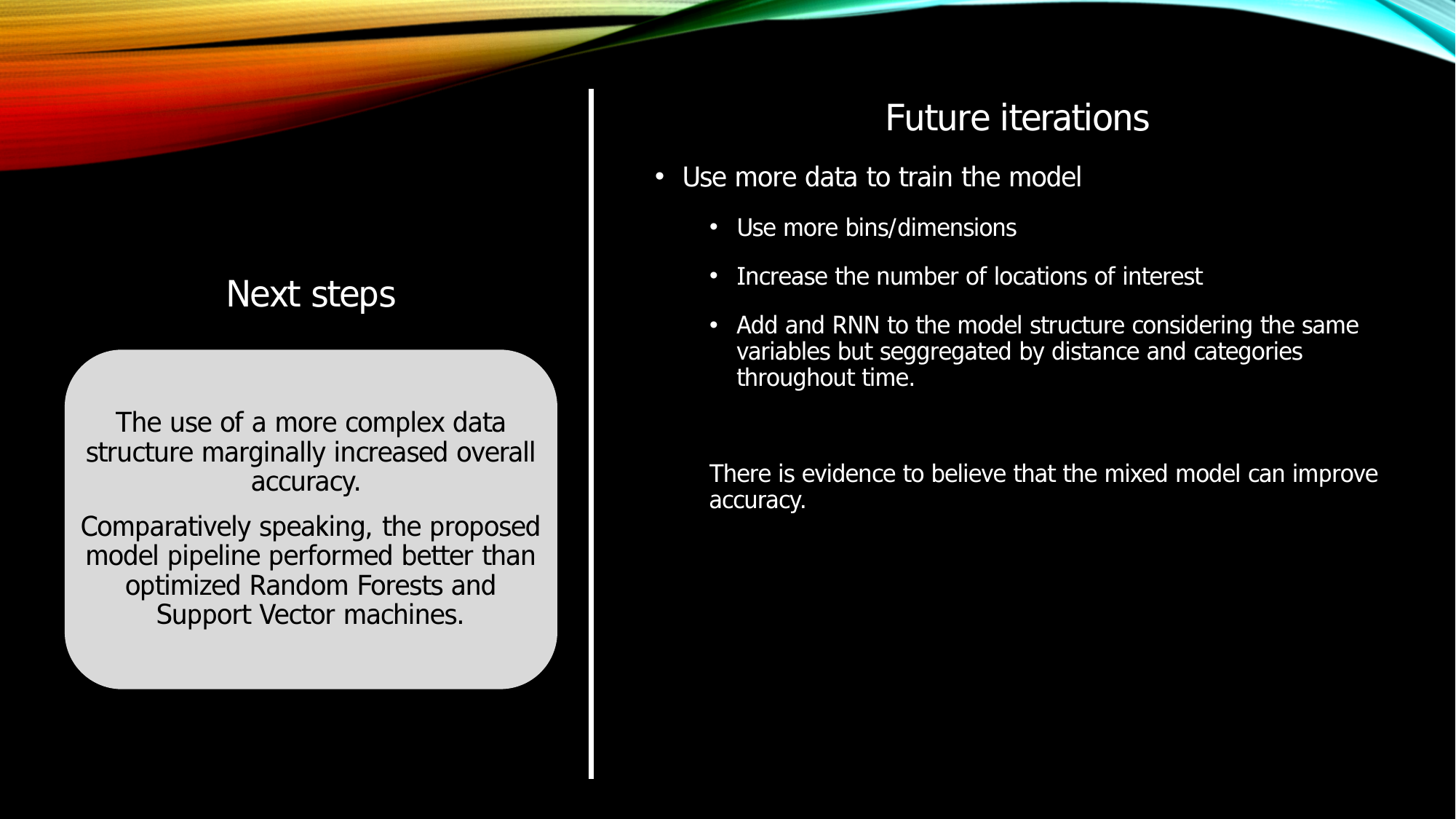

Future iterations
Use more data to train the model
Use more bins/dimensions
Increase the number of locations of interest
Add and RNN to the model structure considering the same variables but seggregated by distance and categories throughout time.

There is evidence to believe that the mixed model can improve accuracy.
Next steps
The use of a more complex data structure marginally increased overall accuracy.
Comparatively speaking, the proposed model pipeline performed better than optimized Random Forests and Support Vector machines.